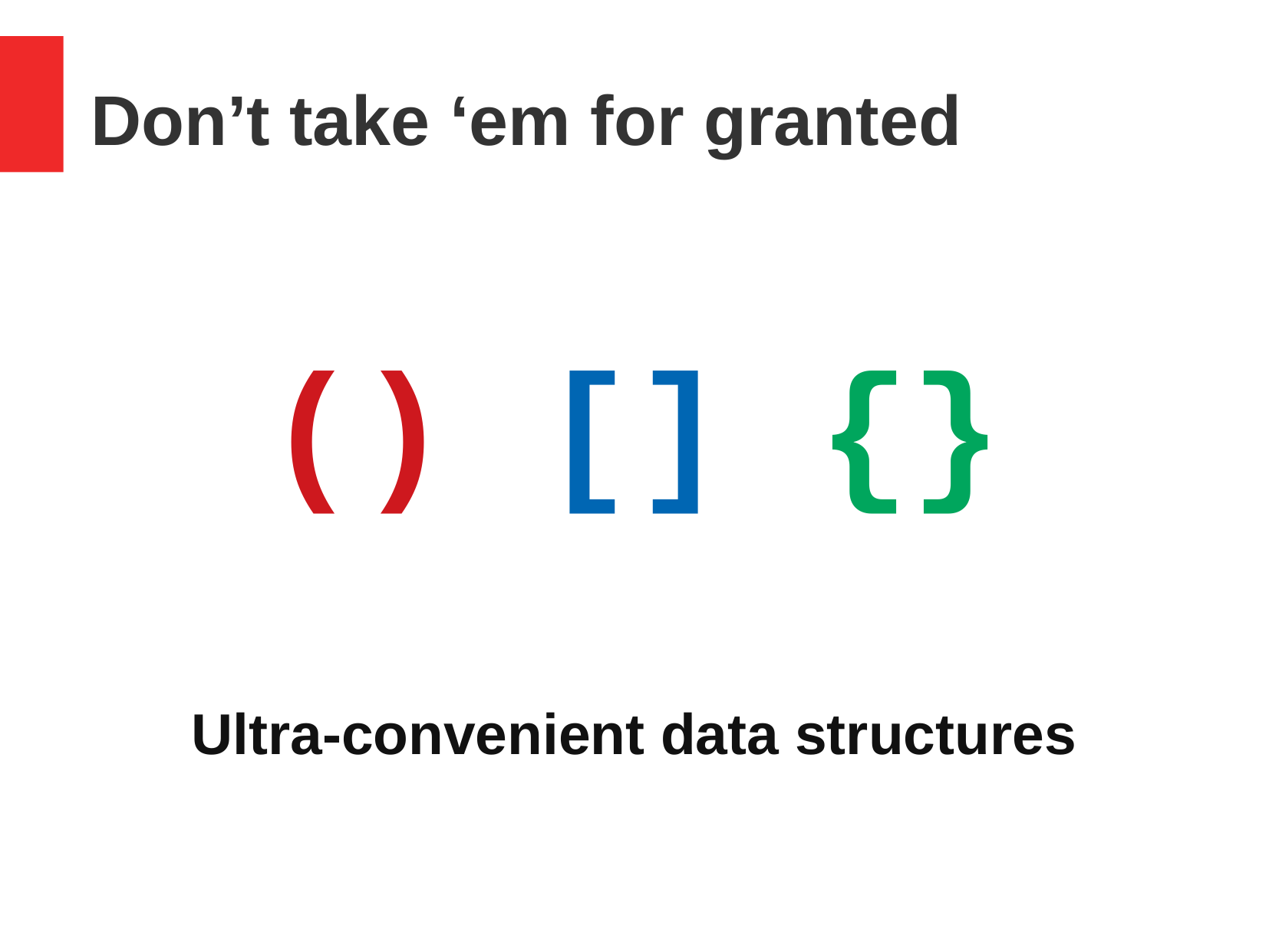

Don’t take ‘em for granted
() [] {}

Ultra-convenient data structures